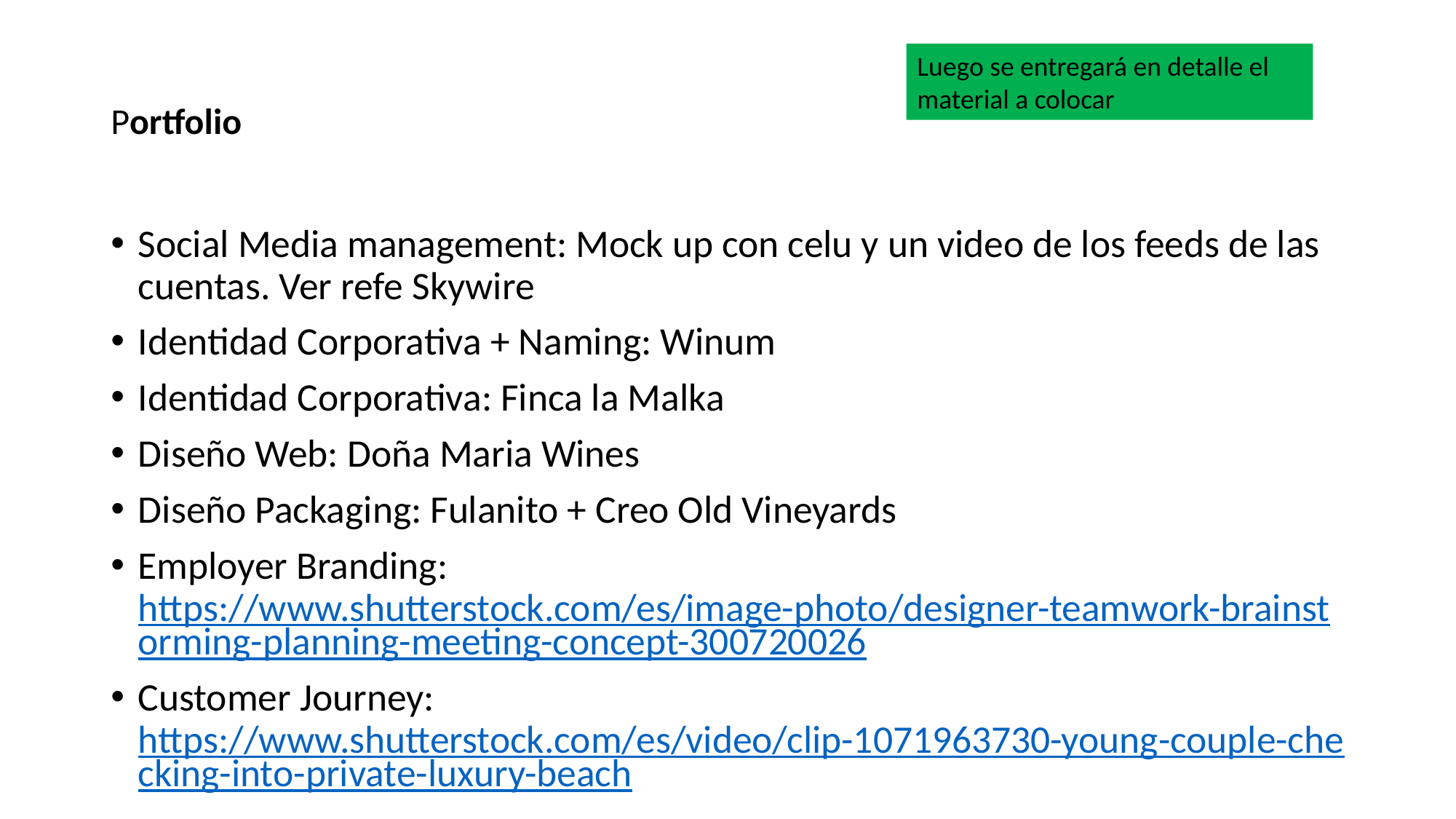

# Portfolio
Luego se entregará en detalle el material a colocar
Social Media management: Mock up con celu y un video de los feeds de las cuentas. Ver refe Skywire
Identidad Corporativa + Naming: Winum
Identidad Corporativa: Finca la Malka
Diseño Web: Doña Maria Wines
Diseño Packaging: Fulanito + Creo Old Vineyards
Employer Branding: https://www.shutterstock.com/es/image-photo/designer-teamwork-brainstorming-planning-meeting-concept-300720026
Customer Journey: https://www.shutterstock.com/es/video/clip-1071963730-young-couple-checking-into-private-luxury-beach